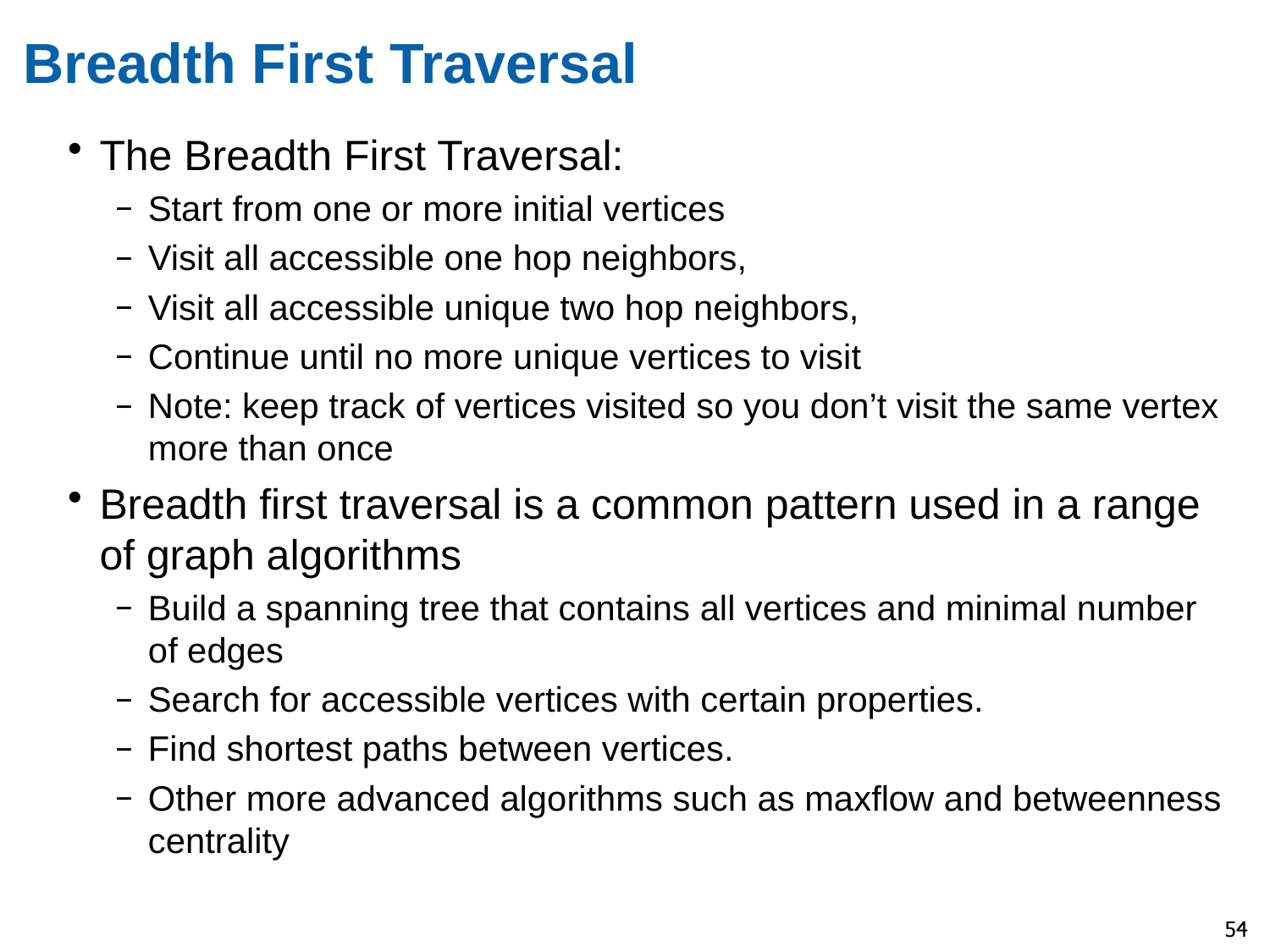

# Breadth First Traversal
The Breadth First Traversal:
Start from one or more initial vertices
Visit all accessible one hop neighbors,
Visit all accessible unique two hop neighbors,
Continue until no more unique vertices to visit
Note: keep track of vertices visited so you don’t visit the same vertex more than once
Breadth first traversal is a common pattern used in a range of graph algorithms
Build a spanning tree that contains all vertices and minimal number of edges
Search for accessible vertices with certain properties.
Find shortest paths between vertices.
Other more advanced algorithms such as maxflow and betweenness centrality

54